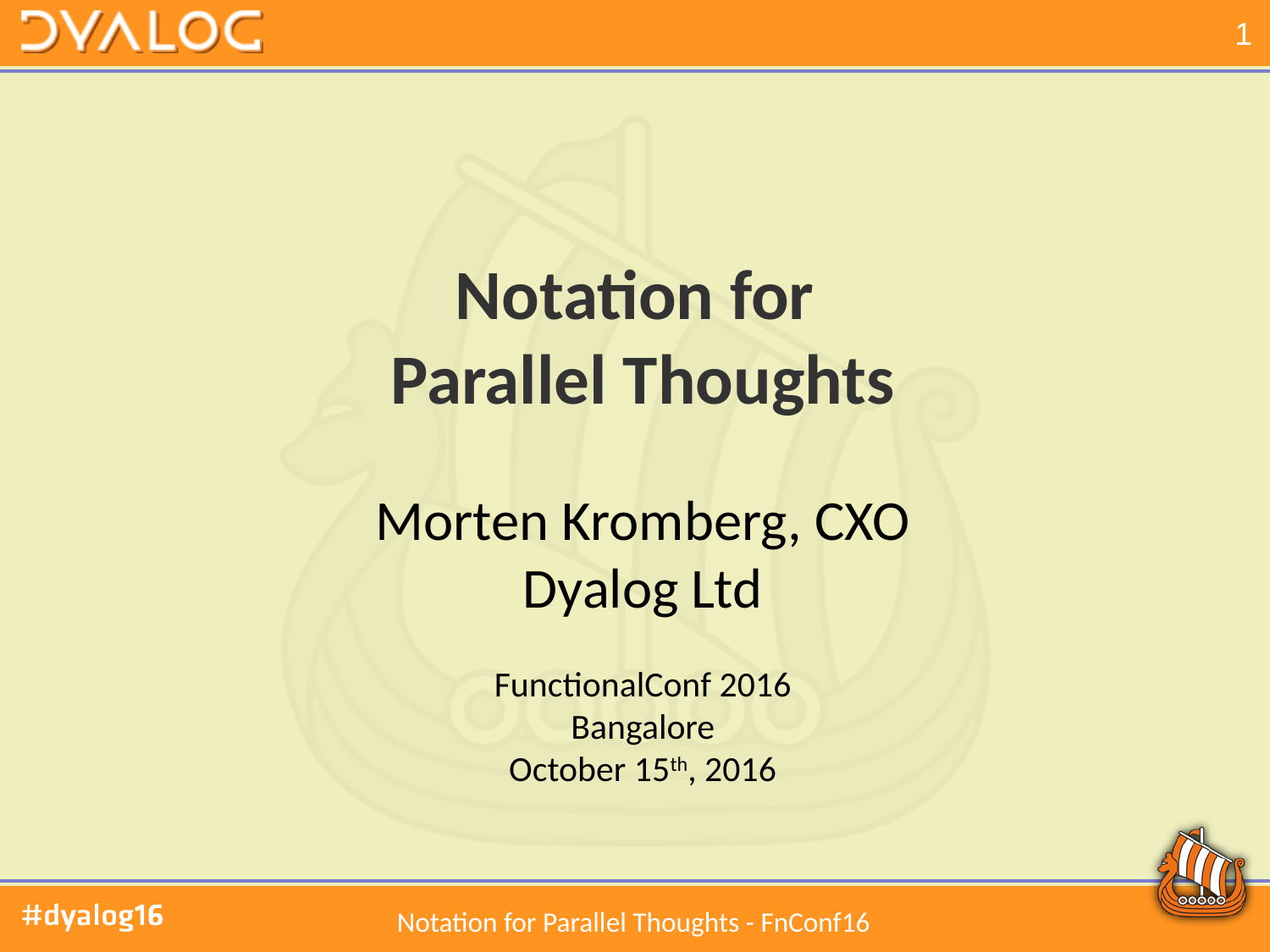

Notation for
Parallel Thoughts
Morten Kromberg, CXO
Dyalog Ltd

FunctionalConf 2016
Bangalore
October 15th, 2016
Notation for Parallel Thoughts - FnConf16